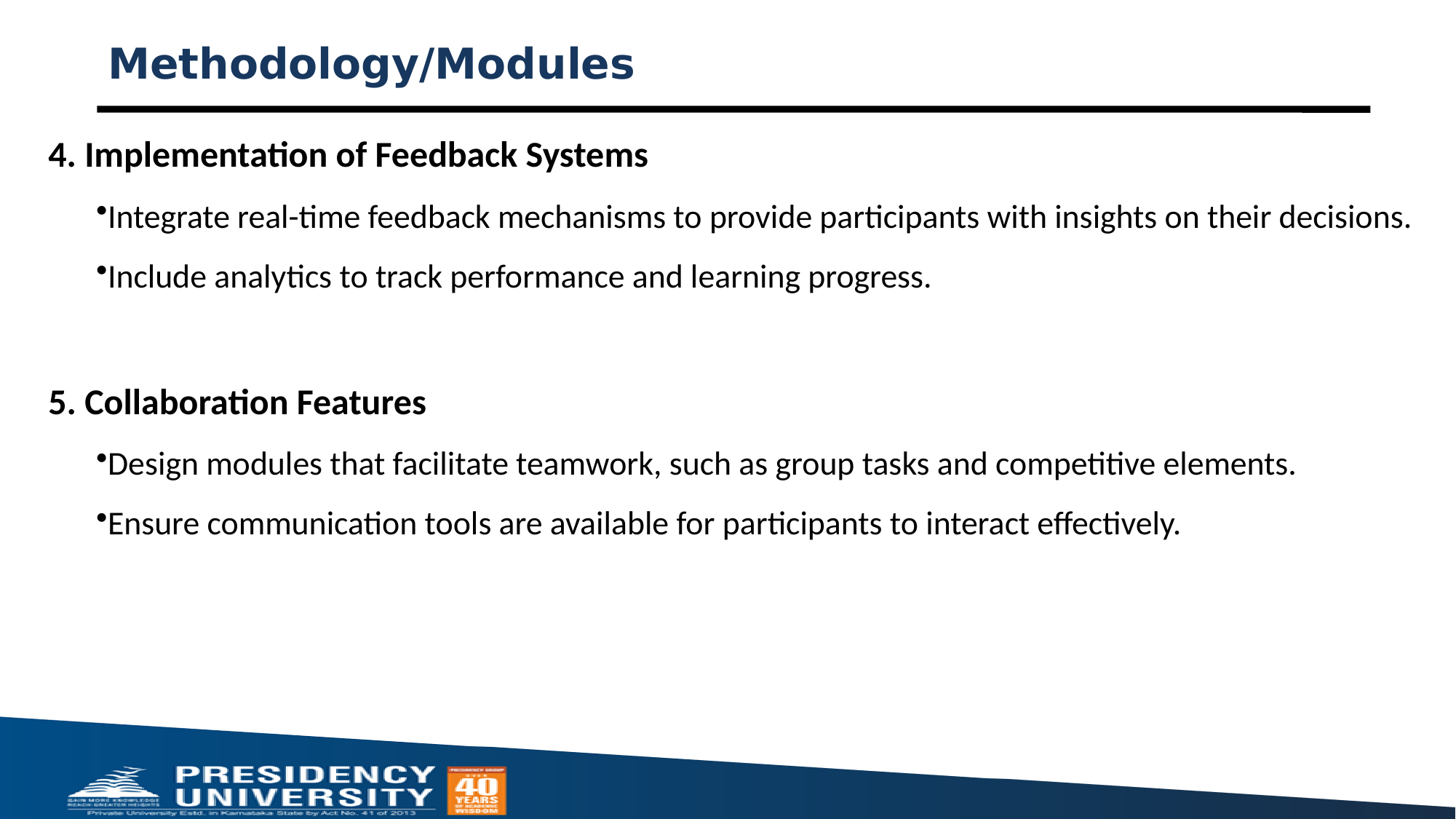

# Methodology/Modules
4. Implementation of Feedback Systems
Integrate real-time feedback mechanisms to provide participants with insights on their decisions.
Include analytics to track performance and learning progress.

5. Collaboration Features
Design modules that facilitate teamwork, such as group tasks and competitive elements.
Ensure communication tools are available for participants to interact effectively.